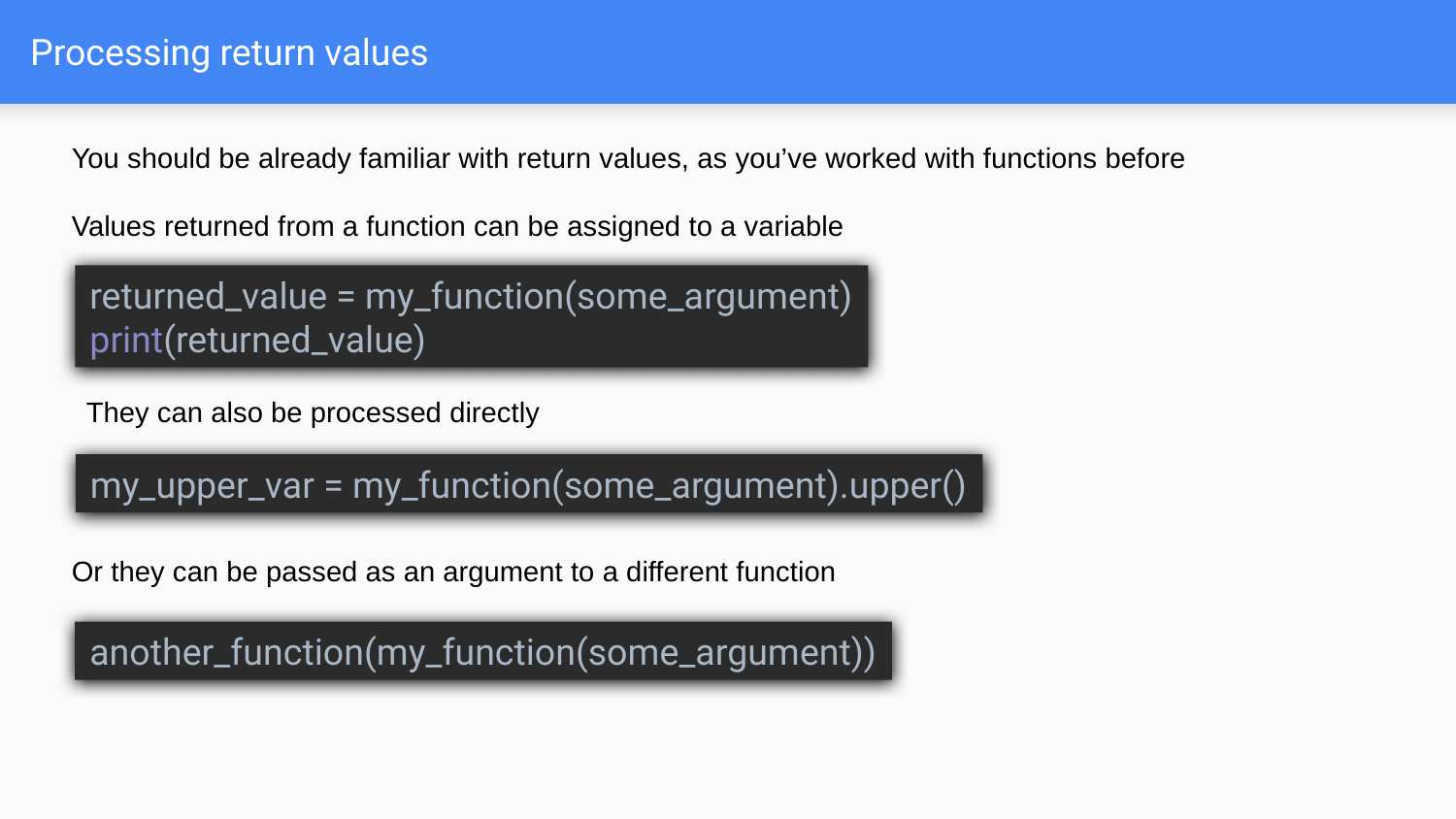

# Processing return values
You should be already familiar with return values, as you’ve worked with functions before

Values returned from a function can be assigned to a variable
returned_value = my_function(some_argument)
print(returned_value)
They can also be processed directly
my_upper_var = my_function(some_argument).upper()
Or they can be passed as an argument to a different function
another_function(my_function(some_argument))